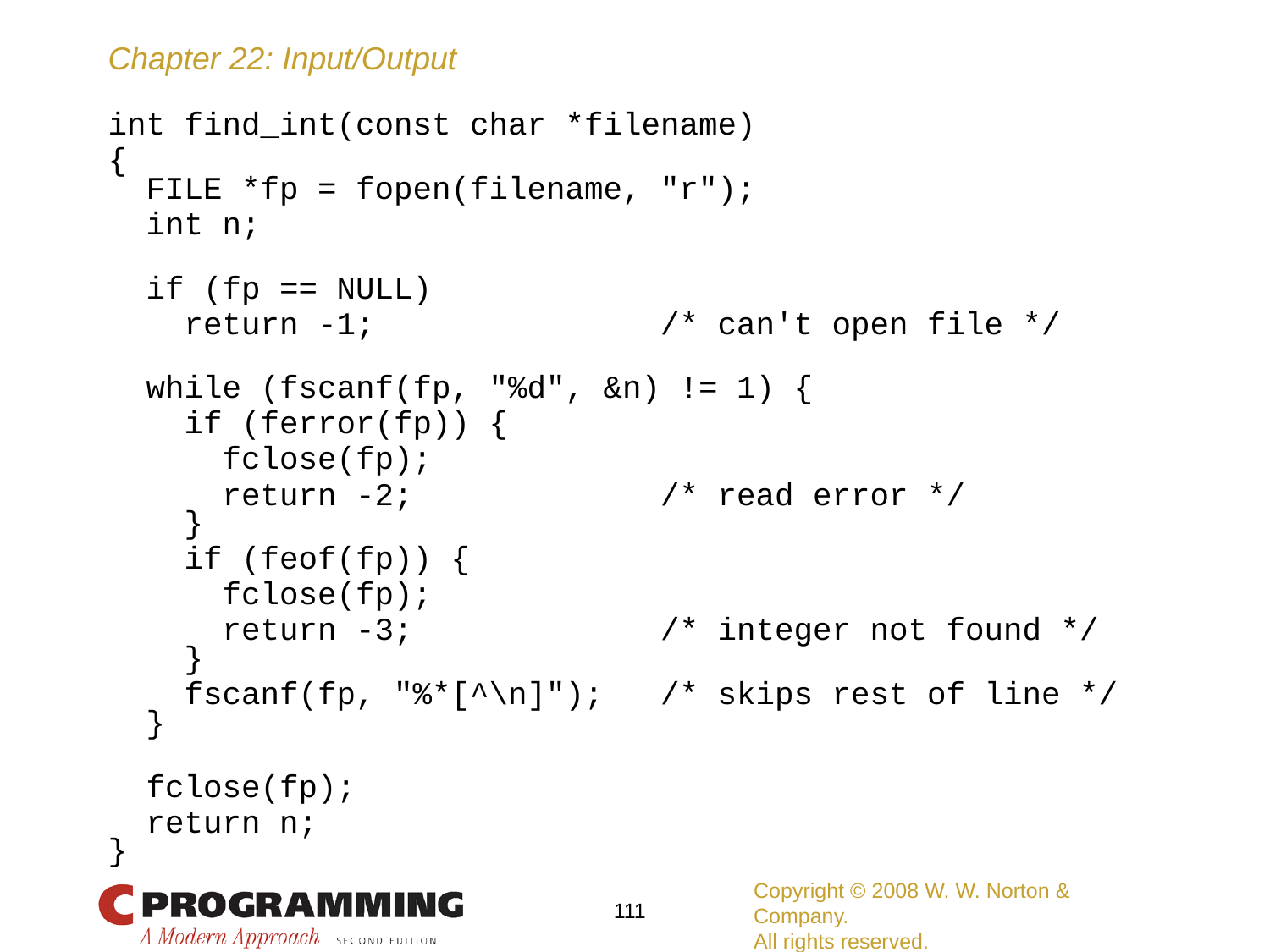

int find_int(const char *filename)
{
  FILE *fp = fopen(filename, "r");
  int n;

  if (fp == NULL)
    return -1;               /* can't open file */

  while (fscanf(fp, "%d", &n) != 1) {
    if (ferror(fp)) {
      fclose(fp);
      return -2;             /* read error */
    }
    if (feof(fp)) {
      fclose(fp);
      return -3;             /* integer not found */
    }
    fscanf(fp, "%*[^\n]");   /* skips rest of line */
  }

  fclose(fp);
  return n;
}

Copyright © 2008 W. W. Norton & Company.
All rights reserved.
111